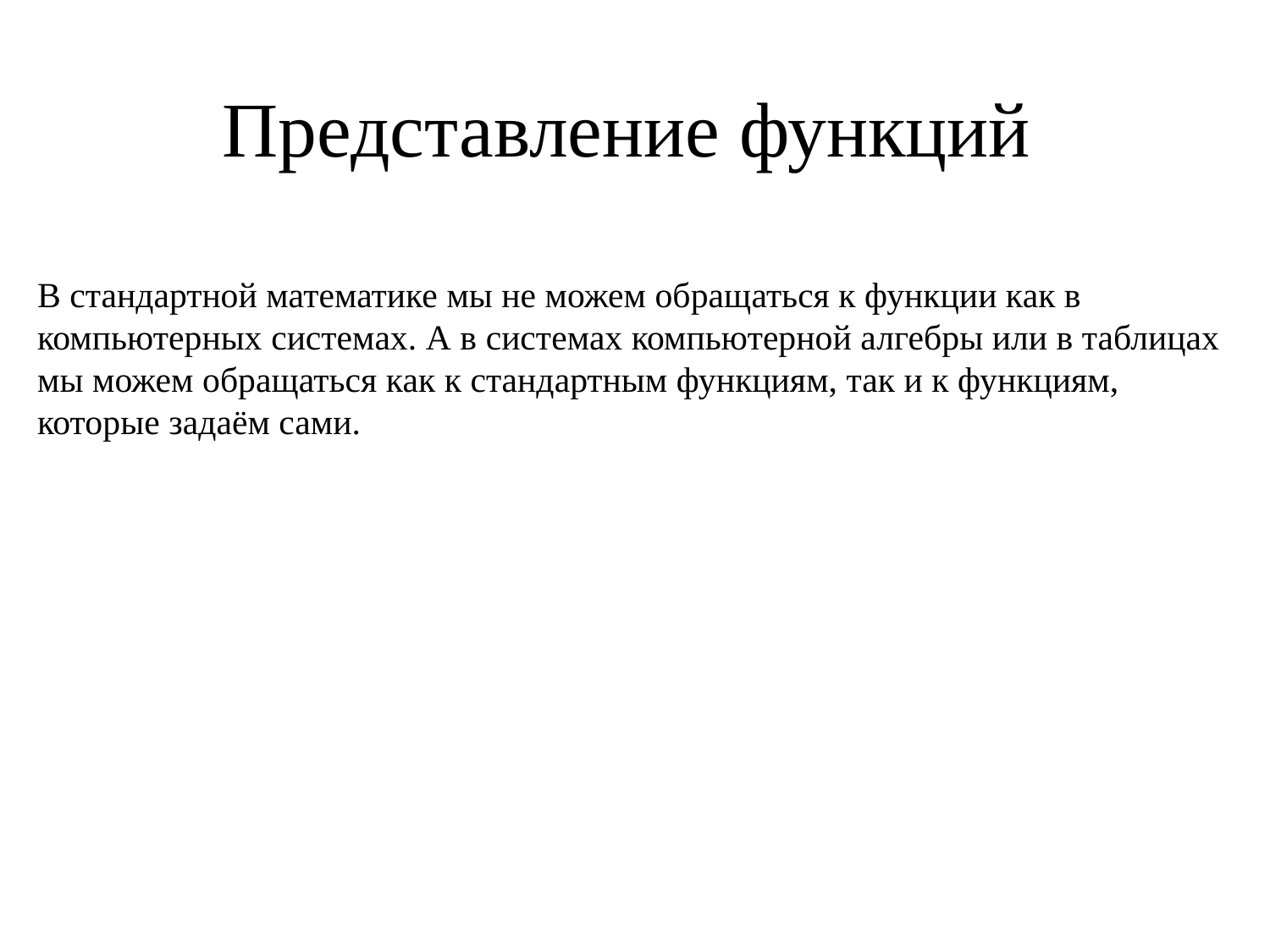

# Представление функций
В стандартной математике мы не можем обращаться к функции как в компьютерных системах. А в системах компьютерной алгебры или в таблицах мы можем обращаться как к стандартным функциям, так и к функциям, которые задаём сами.